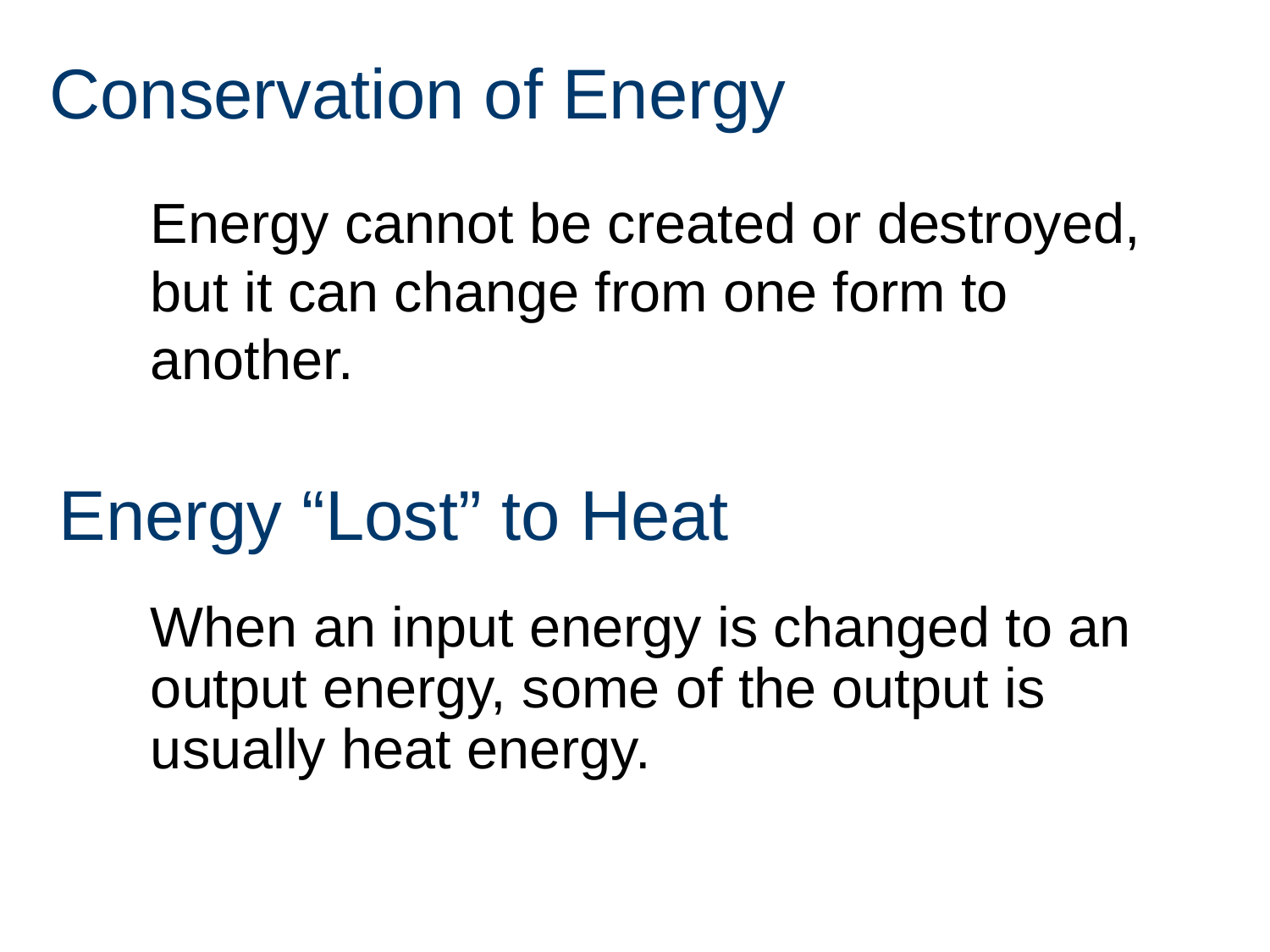

# Conservation of Energy
Energy cannot be created or destroyed, but it can change from one form to another.
Energy “Lost” to Heat
When an input energy is changed to an output energy, some of the output is usually heat energy.